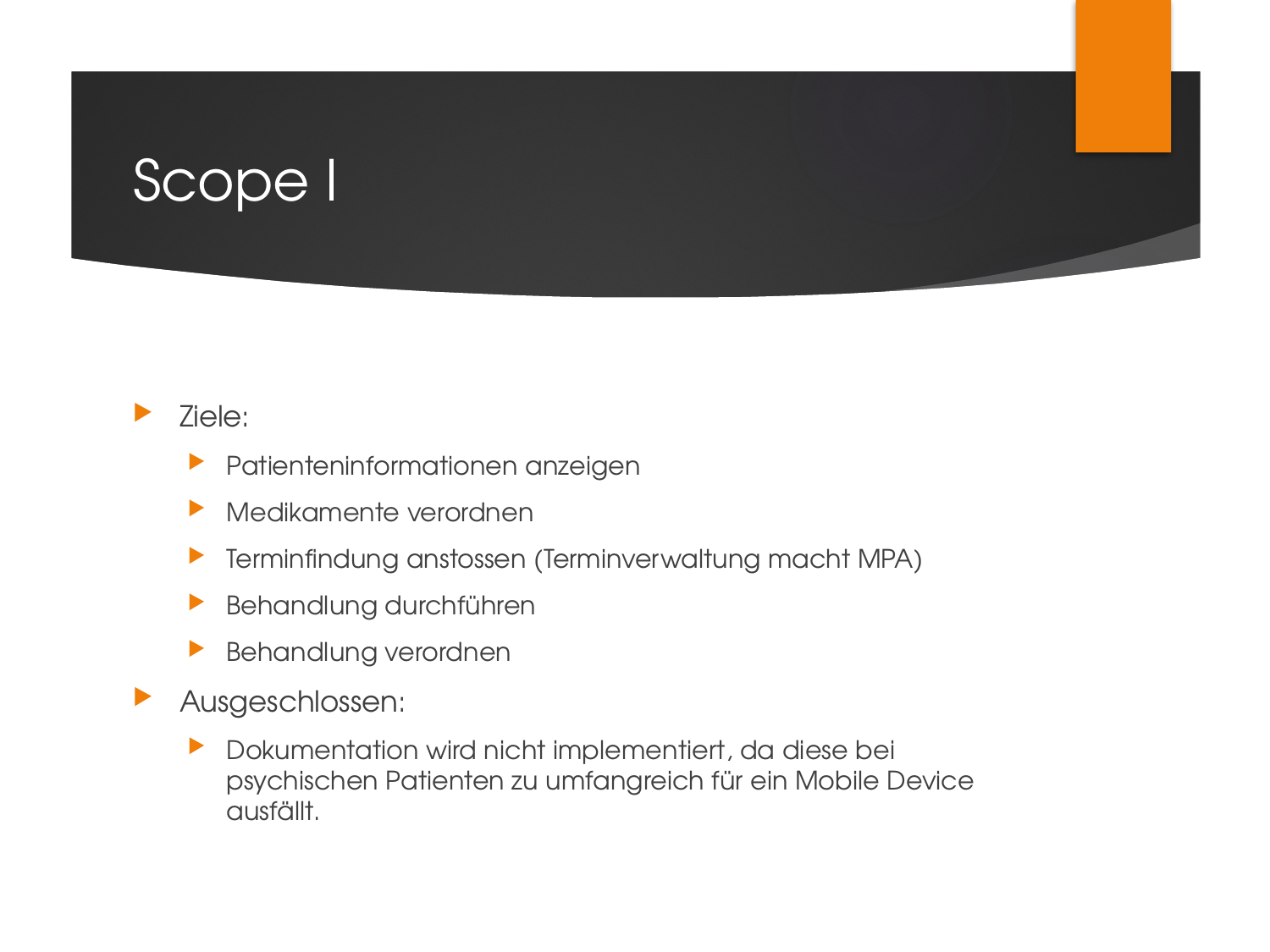

# Scope I

Ziele:
Patienteninformationen anzeigen
Medikamente verordnen
Terminfindung anstossen (Terminverwaltung macht MPA)
Behandlung durchführen
Behandlung verordnen
Ausgeschlossen:
Dokumentation wird nicht implementiert, da diese bei psychischen Patienten zu umfangreich für ein Mobile Device ausfällt.